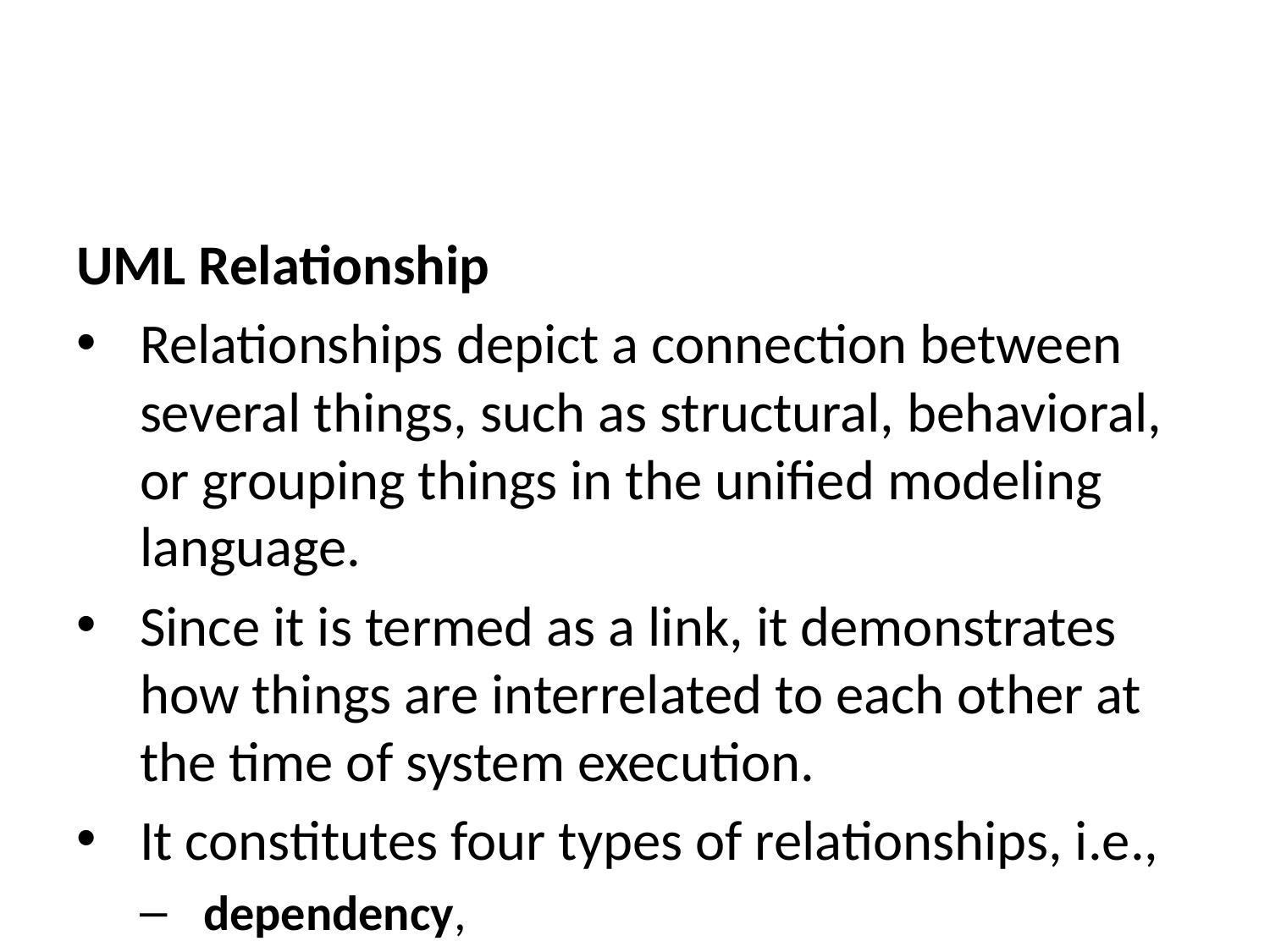

UML Relationship
Relationships depict a connection between several things, such as structural, behavioral, or grouping things in the unified modeling language.
Since it is termed as a link, it demonstrates how things are interrelated to each other at the time of system execution.
It constitutes four types of relationships, i.e.,
dependency,
association,
generalization, and
realization.